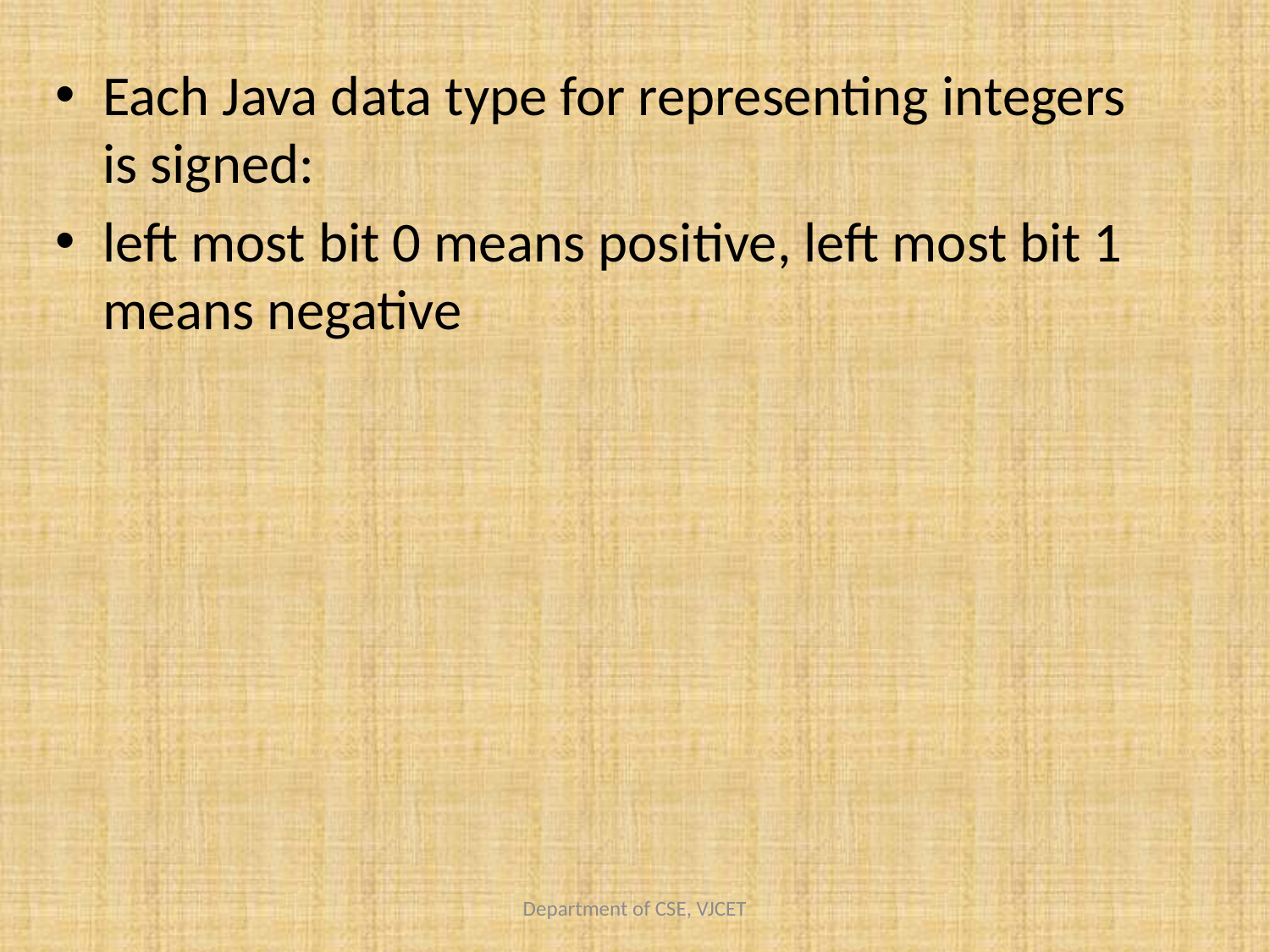

Each Java data type for representing integers is signed:
left most bit 0 means positive, left most bit 1 means negative
Department of CSE, VJCET